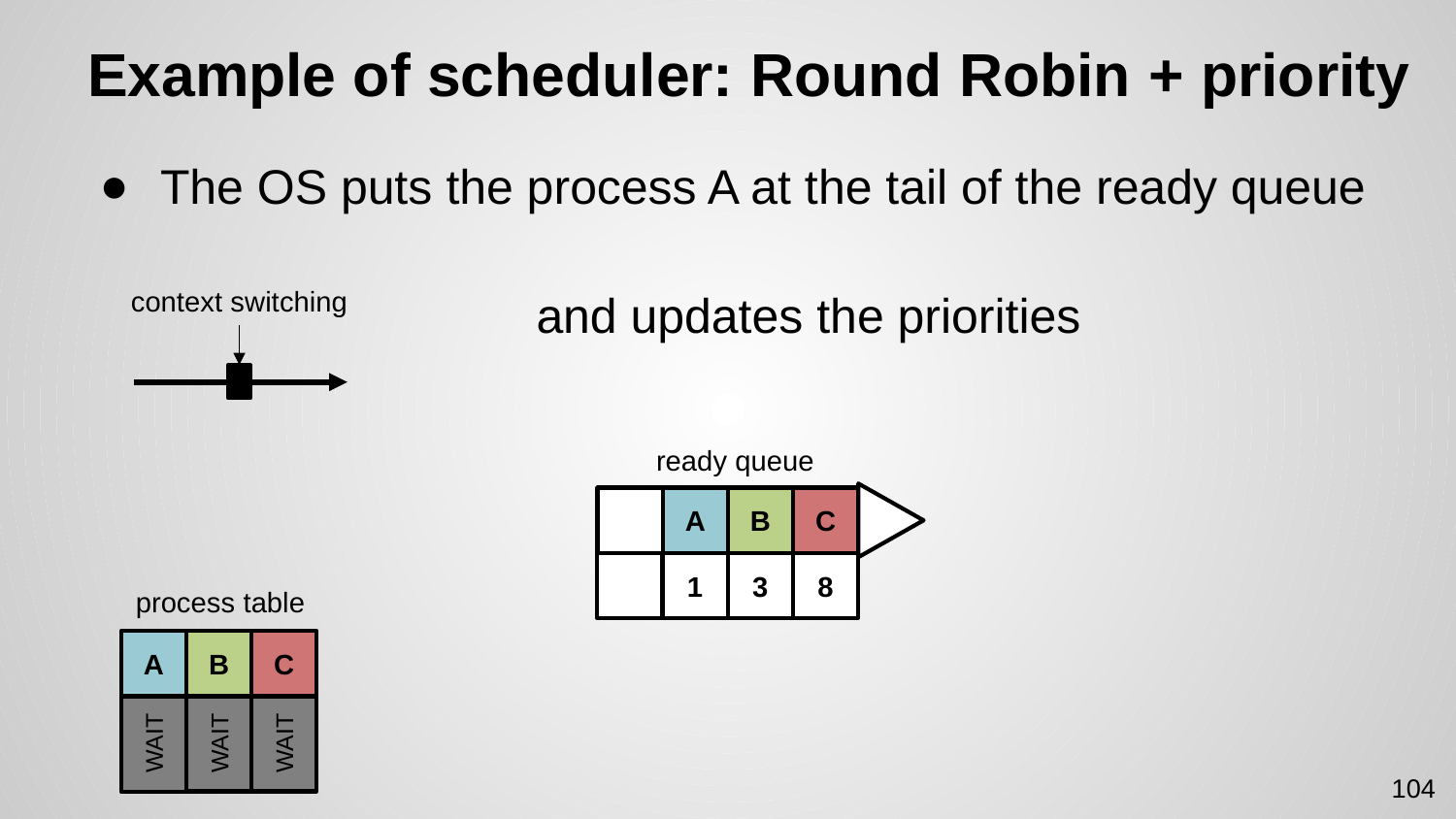

# Example of scheduler: Round Robin + priority
The OS puts the process A at the tail of the ready queue
			and updates the priorities
context switching

ready queue

A
B
C

1
3
8
process table
A
B
C

WAIT

WAIT

WAIT
104